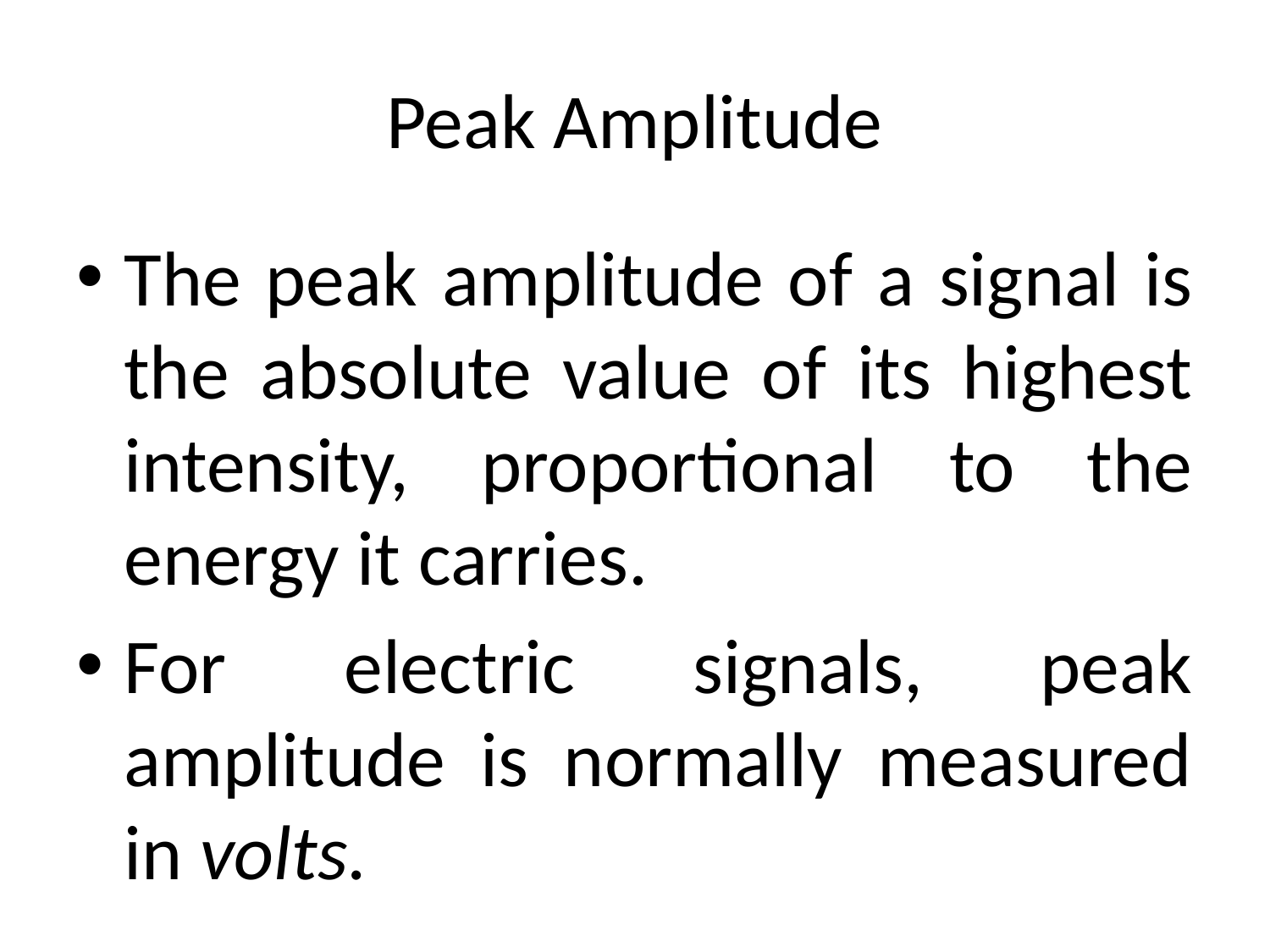

# Peak Amplitude
The peak amplitude of a signal is the absolute value of its highest intensity, proportional to the energy it carries.
For electric signals, peak amplitude is normally measured in volts.